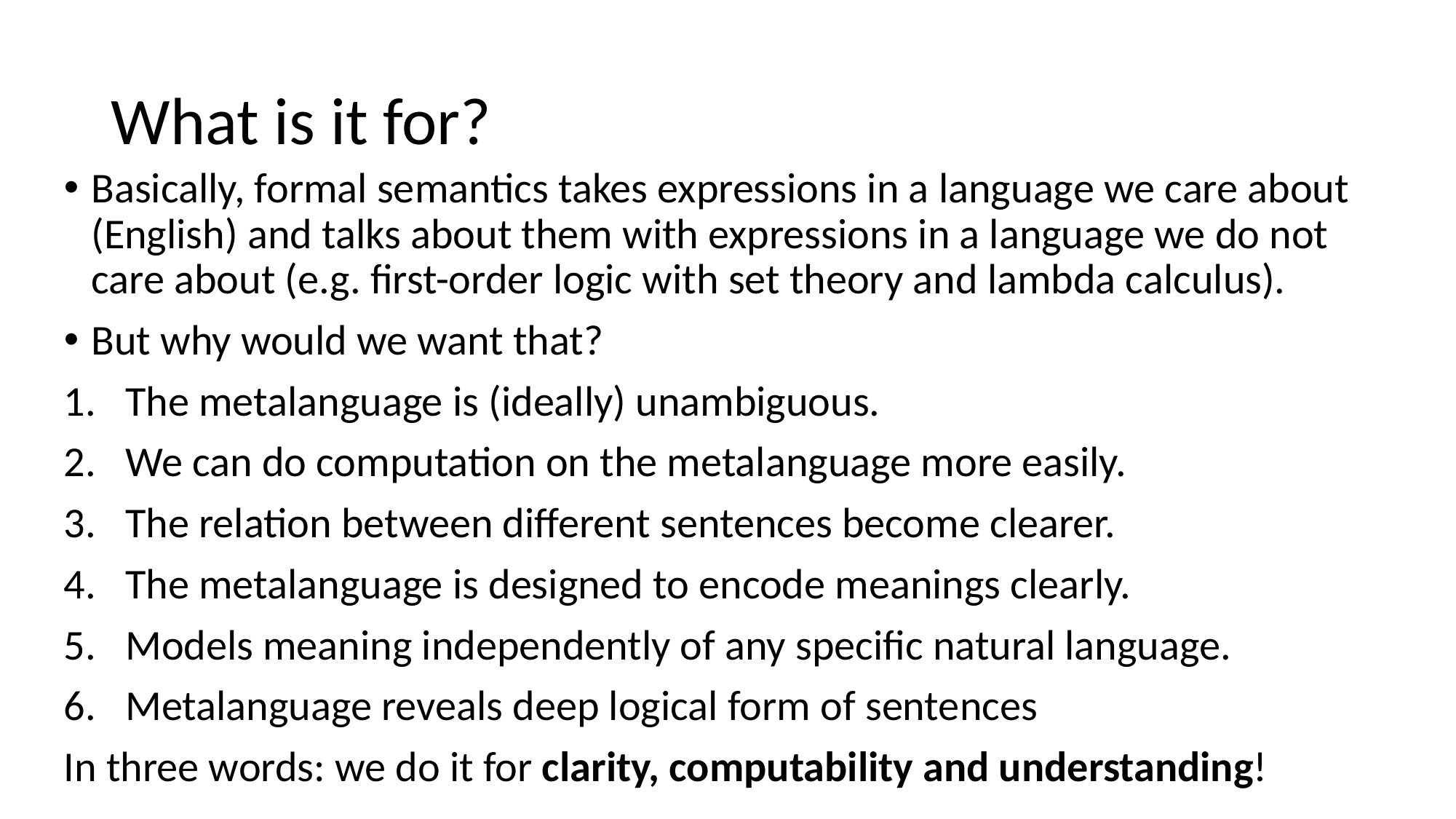

# What is it for?
Basically, formal semantics takes expressions in a language we care about (English) and talks about them with expressions in a language we do not care about (e.g. first-order logic with set theory and lambda calculus).
But why would we want that?
The metalanguage is (ideally) unambiguous.
We can do computation on the metalanguage more easily.
The relation between different sentences become clearer.
The metalanguage is designed to encode meanings clearly.
Models meaning independently of any specific natural language.
Metalanguage reveals deep logical form of sentences
In three words: we do it for clarity, computability and understanding!